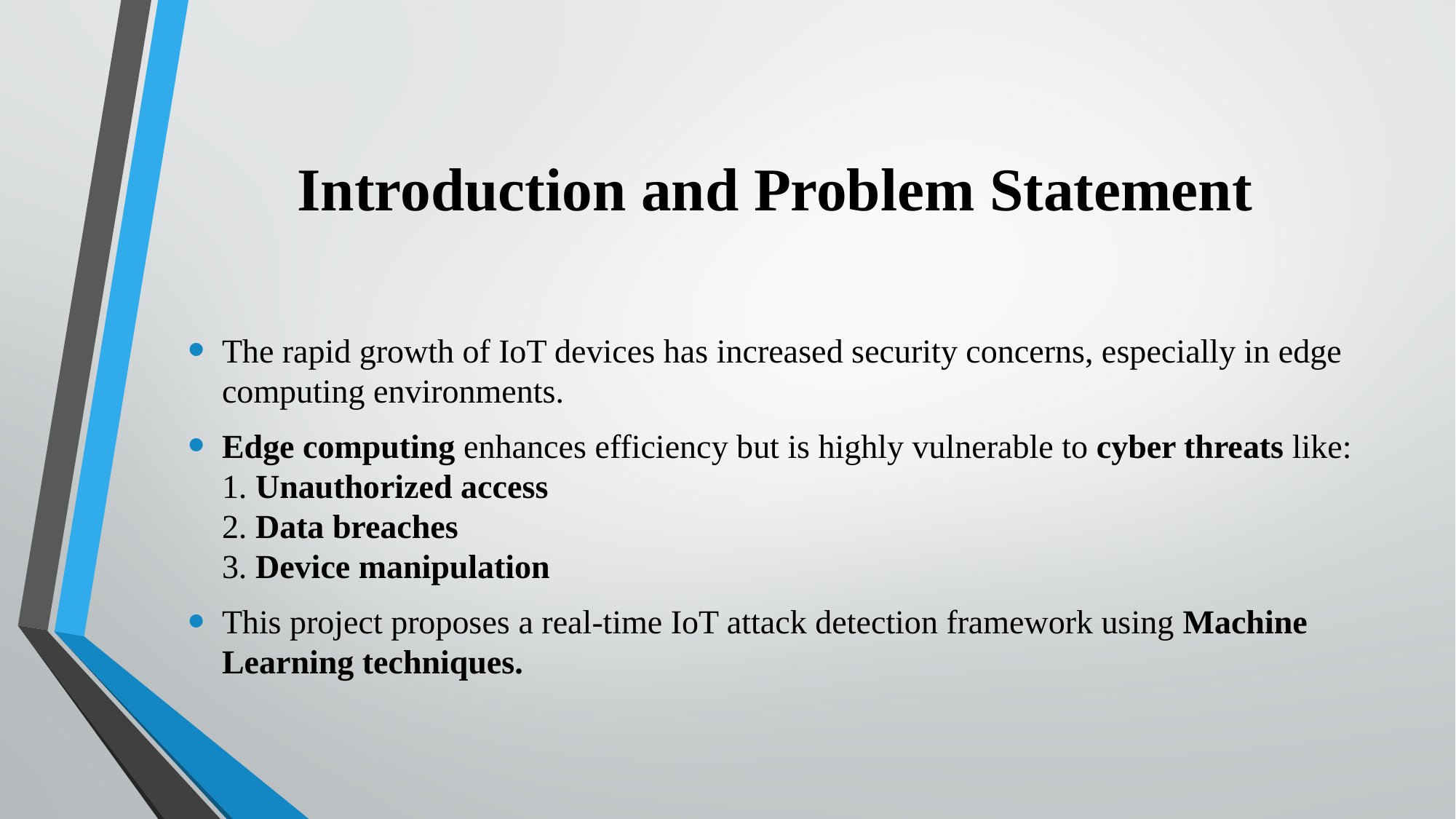

# Introduction and Problem Statement
The rapid growth of IoT devices has increased security concerns, especially in edge computing environments.
Edge computing enhances efficiency but is highly vulnerable to cyber threats like:
1. Unauthorized access
2. Data breaches
3. Device manipulation
This project proposes a real-time IoT attack detection framework using Machine Learning techniques.